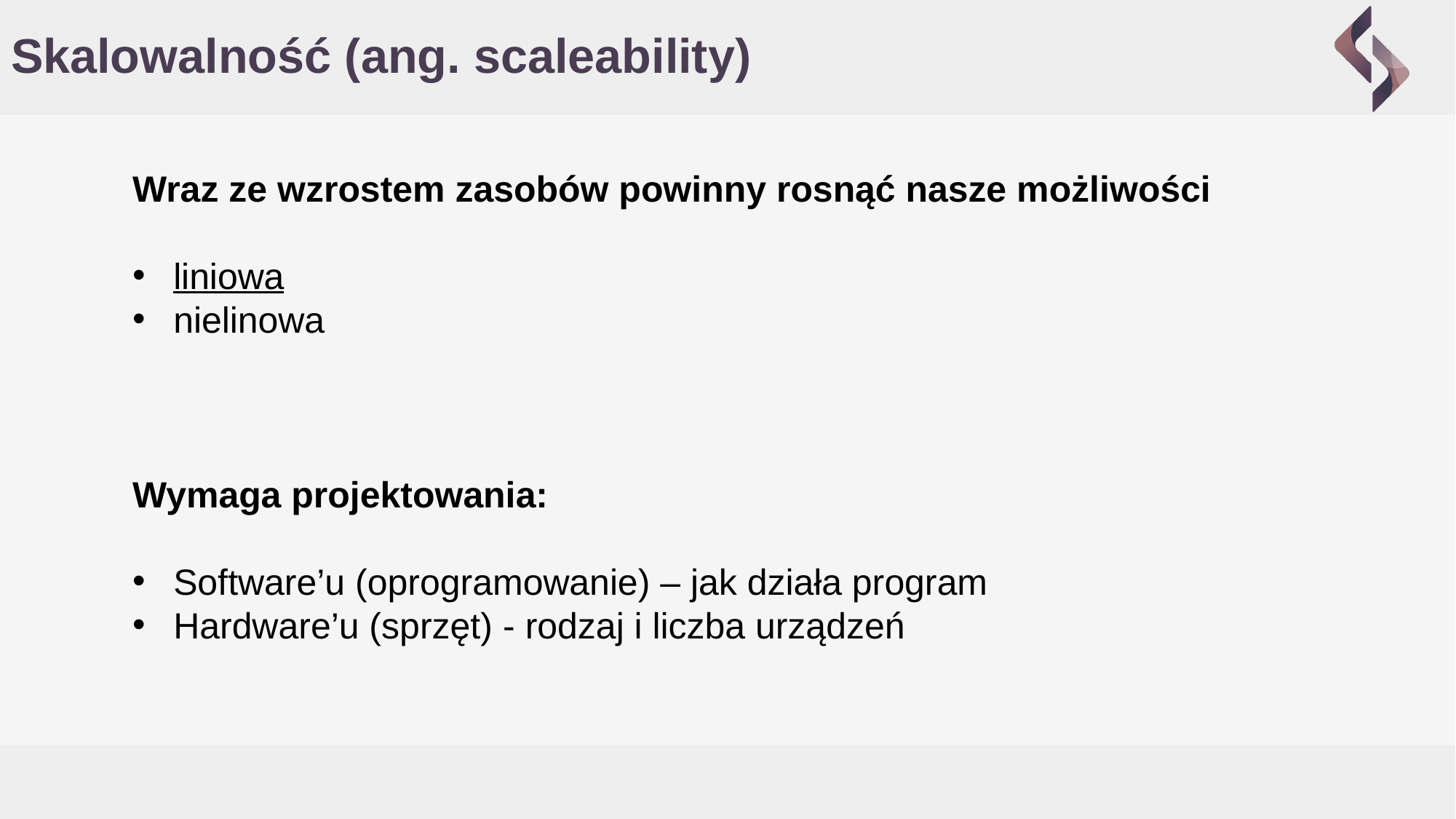

# Skalowalność (ang. scaleability)
Wraz ze wzrostem zasobów powinny rosnąć nasze możliwości

liniowa
nielinowa

Wymaga projektowania:

Software’u (oprogramowanie) – jak działa program
Hardware’u (sprzęt) - rodzaj i liczba urządzeń